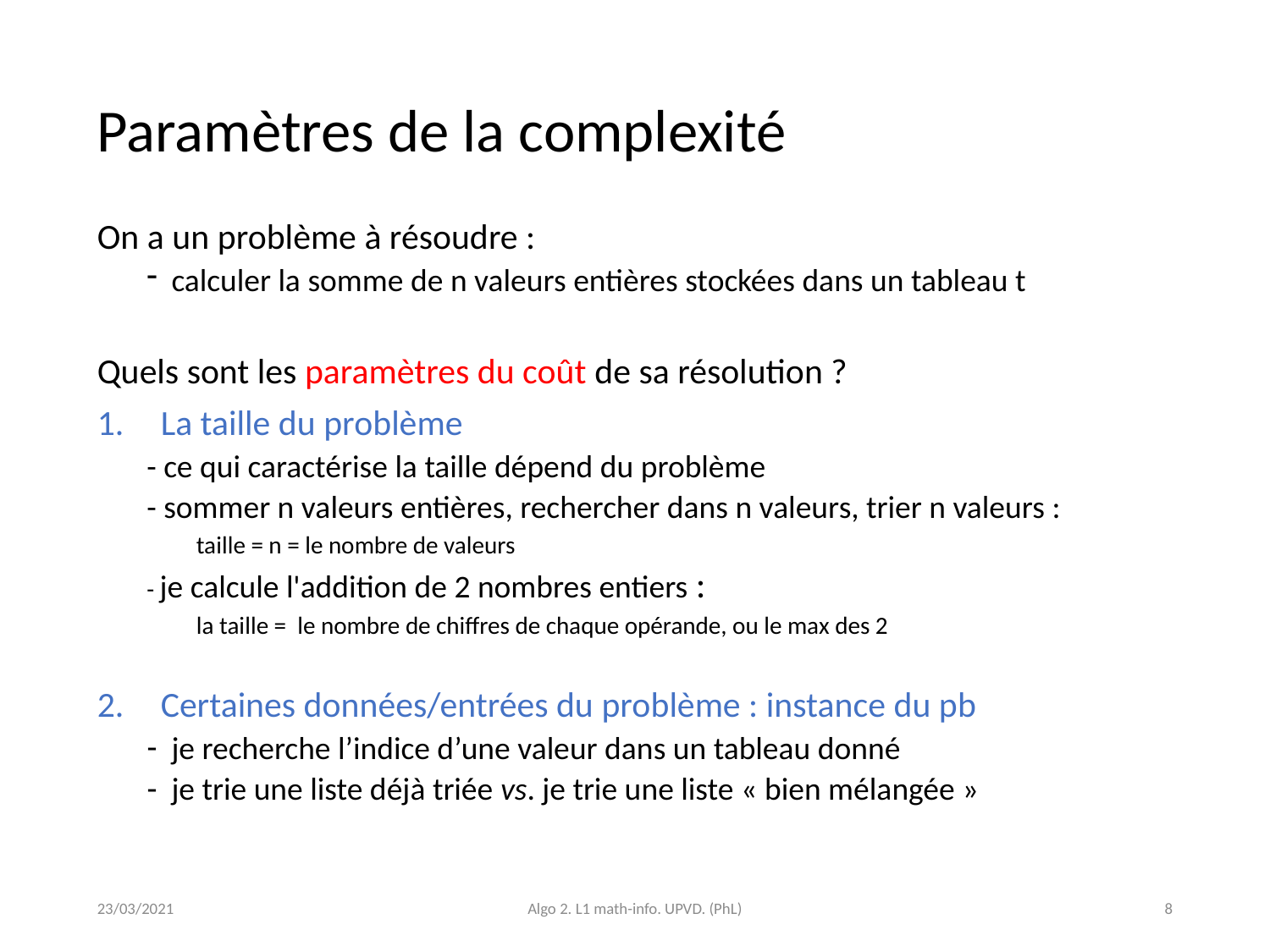

# Paramètres de la complexité
On a un problème à résoudre :
calculer la somme de n valeurs entières stockées dans un tableau t

Quels sont les paramètres du coût de sa résolution ?
La taille du problème
- ce qui caractérise la taille dépend du problème
- sommer n valeurs entières, rechercher dans n valeurs, trier n valeurs :
taille = n = le nombre de valeurs
- je calcule l'addition de 2 nombres entiers :
la taille =  le nombre de chiffres de chaque opérande, ou le max des 2

Certaines données/entrées du problème : instance du pb
je recherche l’indice d’une valeur dans un tableau donné
je trie une liste déjà triée vs. je trie une liste « bien mélangée »

23/03/2021
Algo 2. L1 math-info. UPVD. (PhL)
8